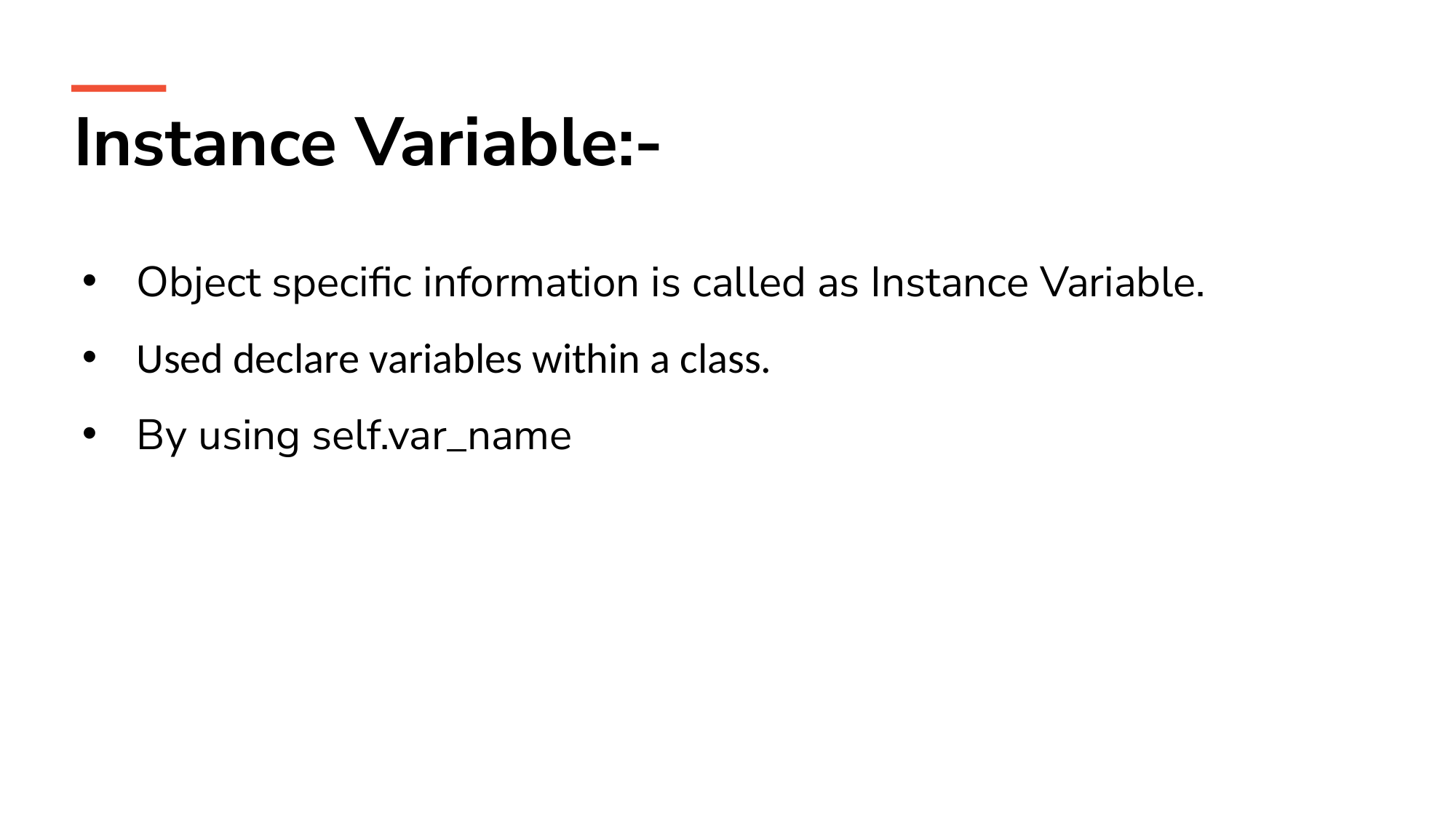

Instance Variable:-
Object specific information is called as Instance Variable.
Used declare variables within a class.
By using self.var_name